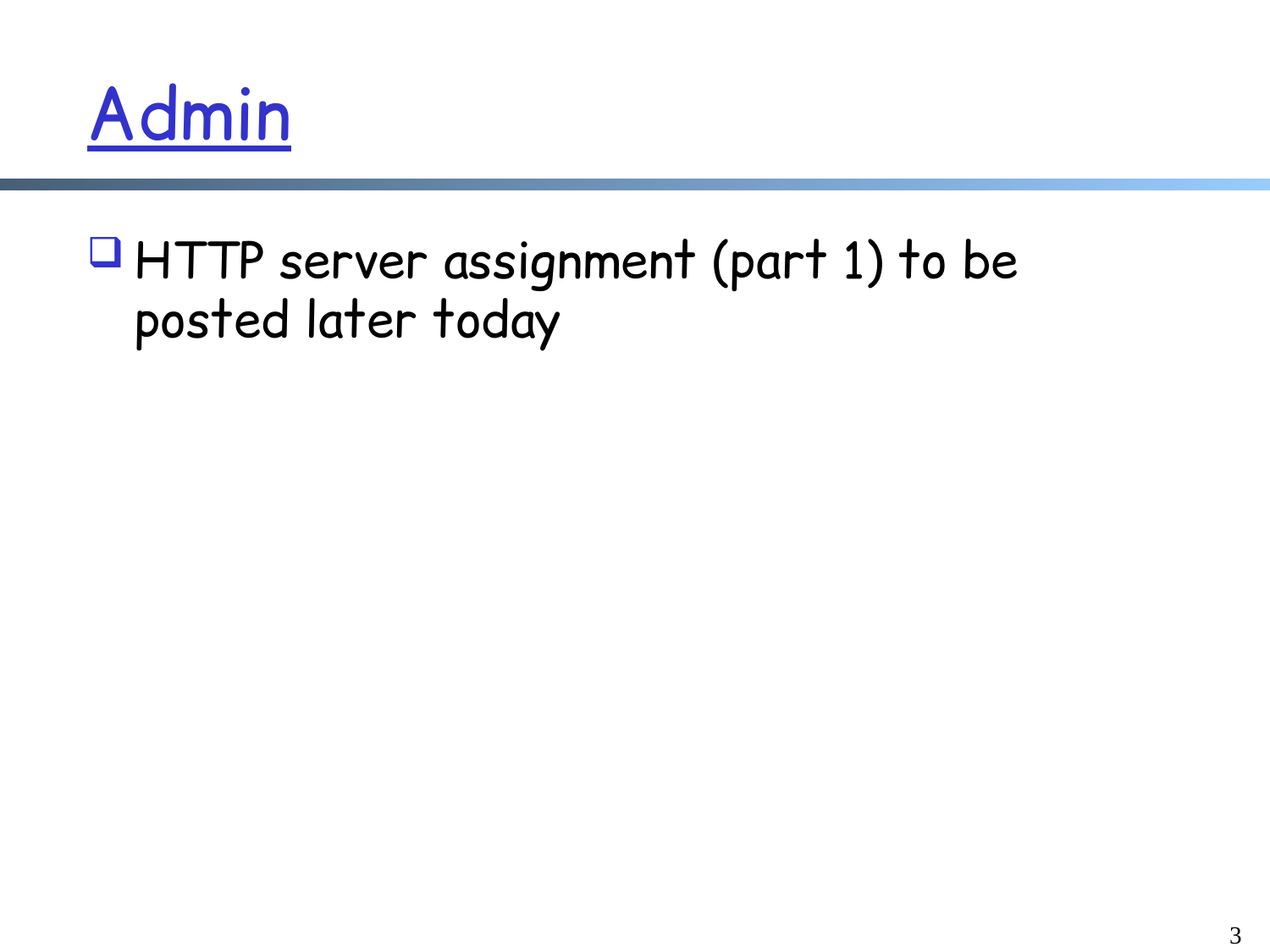

# Admin
HTTP server assignment (part 1) to be posted later today

3